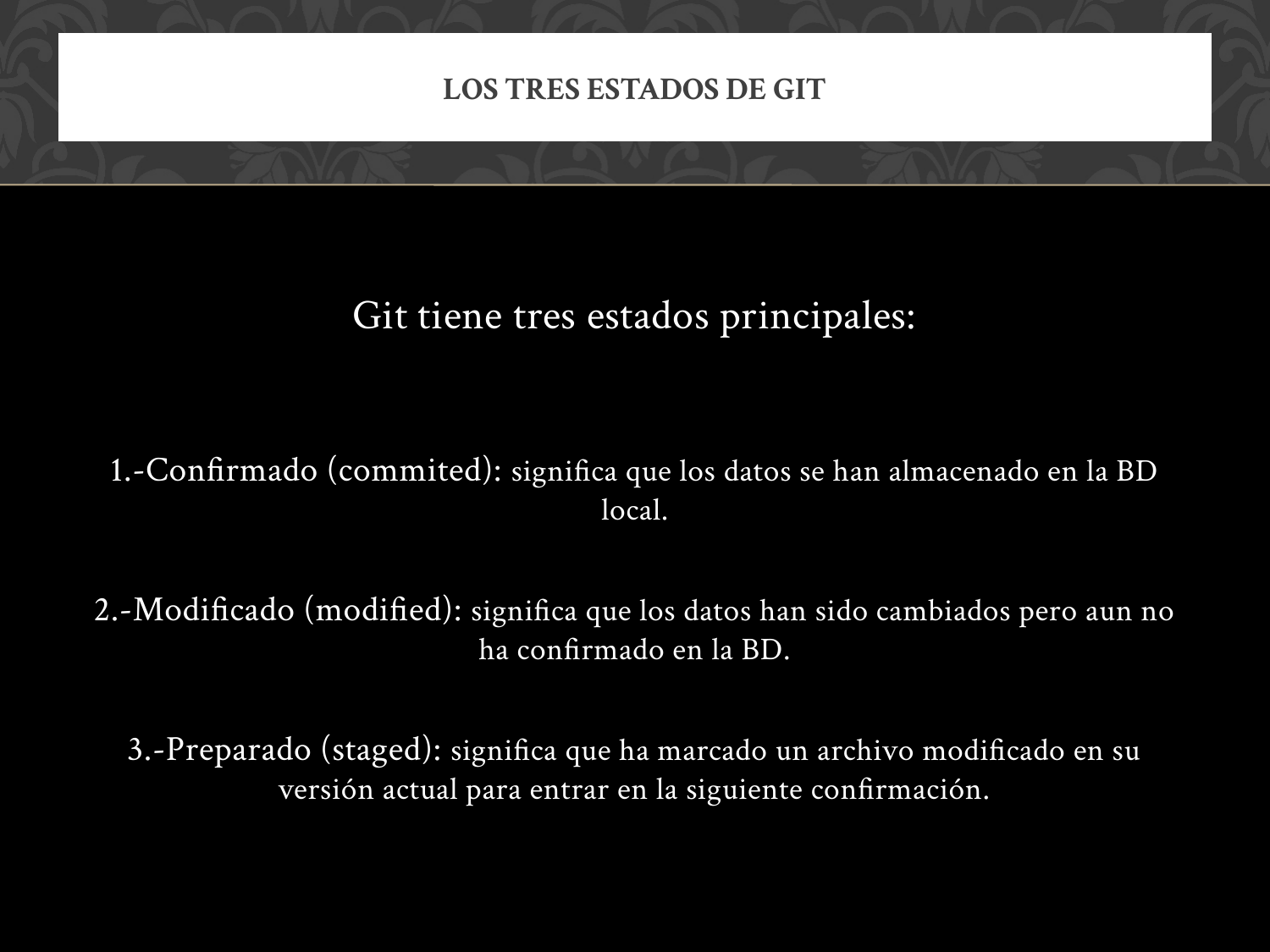

# Los tres estados de GIT
Git tiene tres estados principales:

1.-Confirmado (commited): significa que los datos se han almacenado en la BD local.

2.-Modificado (modified): significa que los datos han sido cambiados pero aun no ha confirmado en la BD.

3.-Preparado (staged): significa que ha marcado un archivo modificado en su versión actual para entrar en la siguiente confirmación.